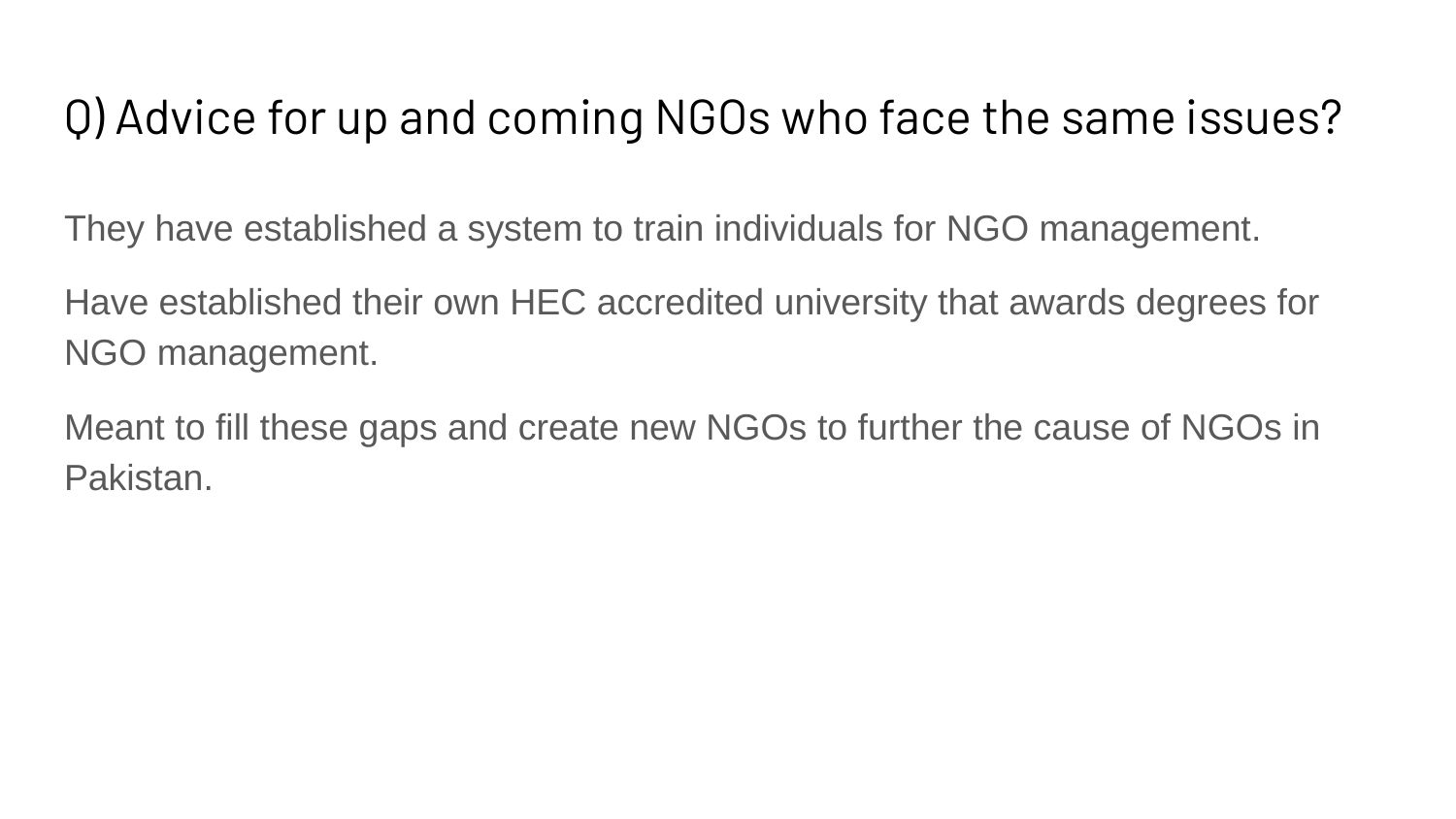

# Q) Advice for up and coming NGOs who face the same issues?
They have established a system to train individuals for NGO management.
Have established their own HEC accredited university that awards degrees for NGO management.
Meant to fill these gaps and create new NGOs to further the cause of NGOs in Pakistan.